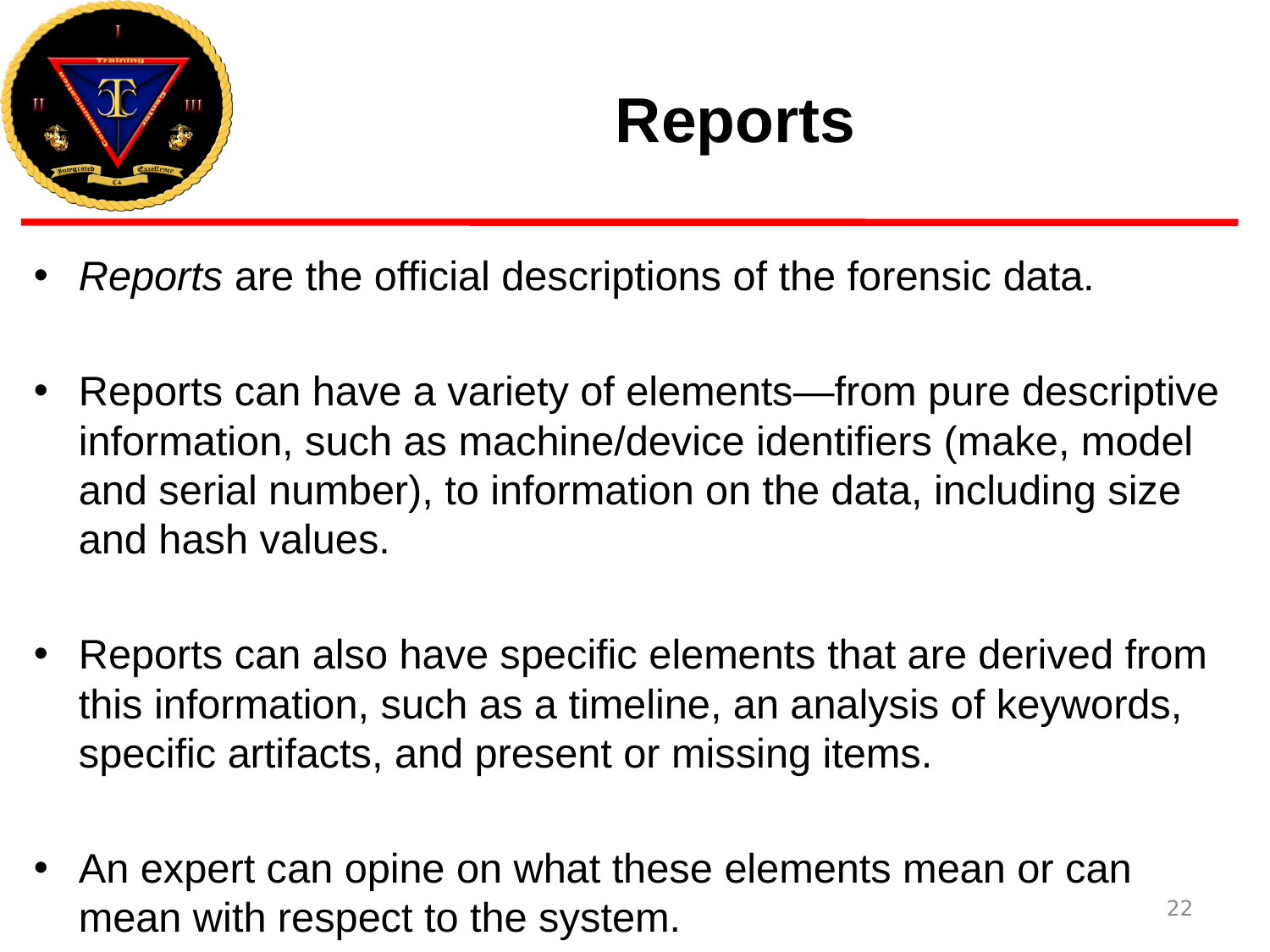

# Reports
Reports are the official descriptions of the forensic data.

Reports can have a variety of elements—from pure descriptive information, such as machine/device identifiers (make, model and serial number), to information on the data, including size and hash values.

Reports can also have specific elements that are derived from this information, such as a timeline, an analysis of keywords, specific artifacts, and present or missing items.

An expert can opine on what these elements mean or can mean with respect to the system.
22